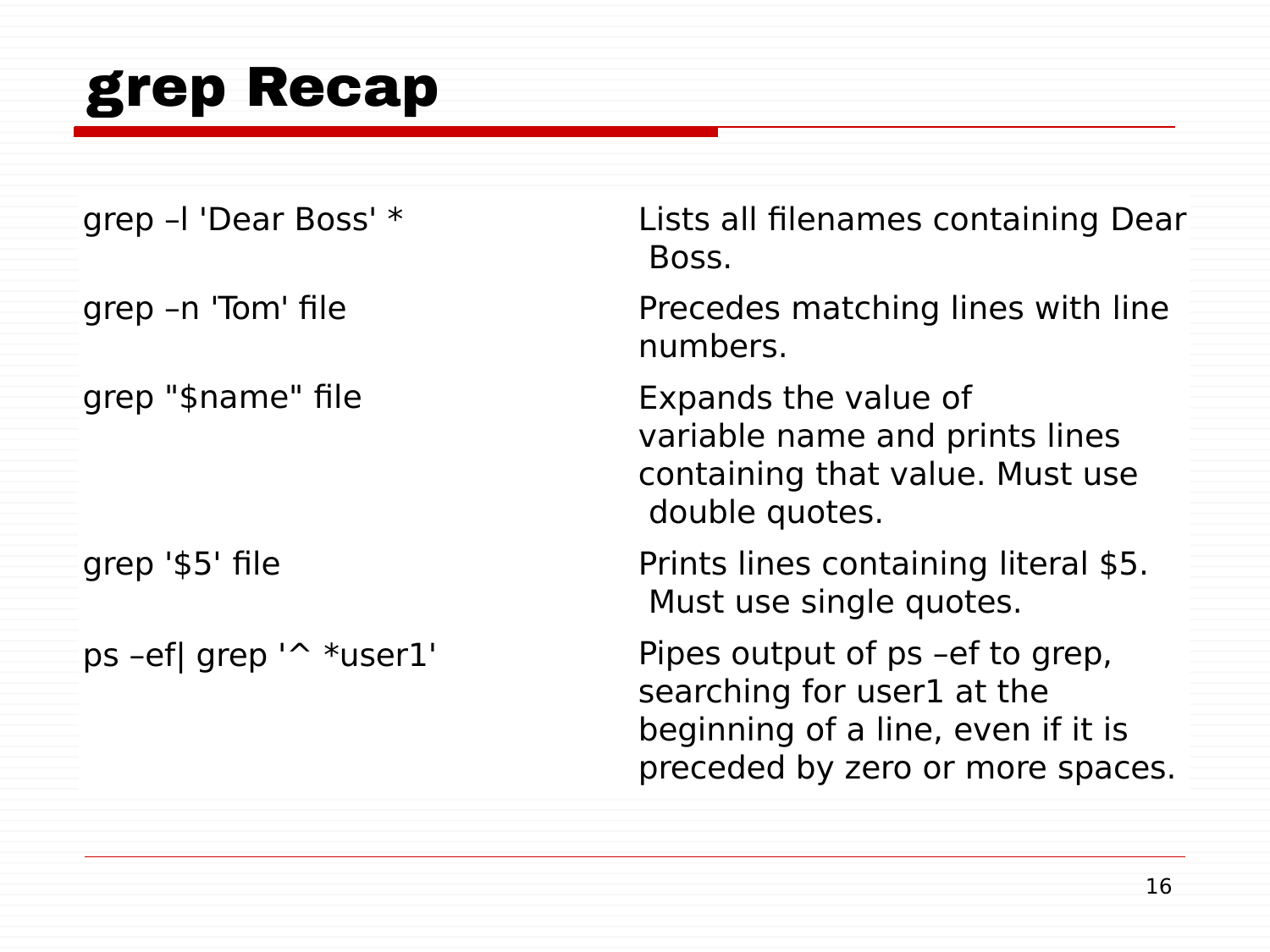

# grep Recap

grep –l 'Dear Boss' *
grep –n 'Tom' file  grep "$name" file
Lists all filenames containing Dear  Boss.
Precedes matching lines with line
numbers.
Expands the value of
variable name and prints lines  containing that value. Must use  double quotes.
Prints lines containing literal $5.  Must use single quotes.
Pipes output of ps –ef to grep,  searching for user1 at the  beginning of a line, even if it is  preceded by zero or more spaces.

grep '$5' file

ps –ef| grep '^ *user1'

16